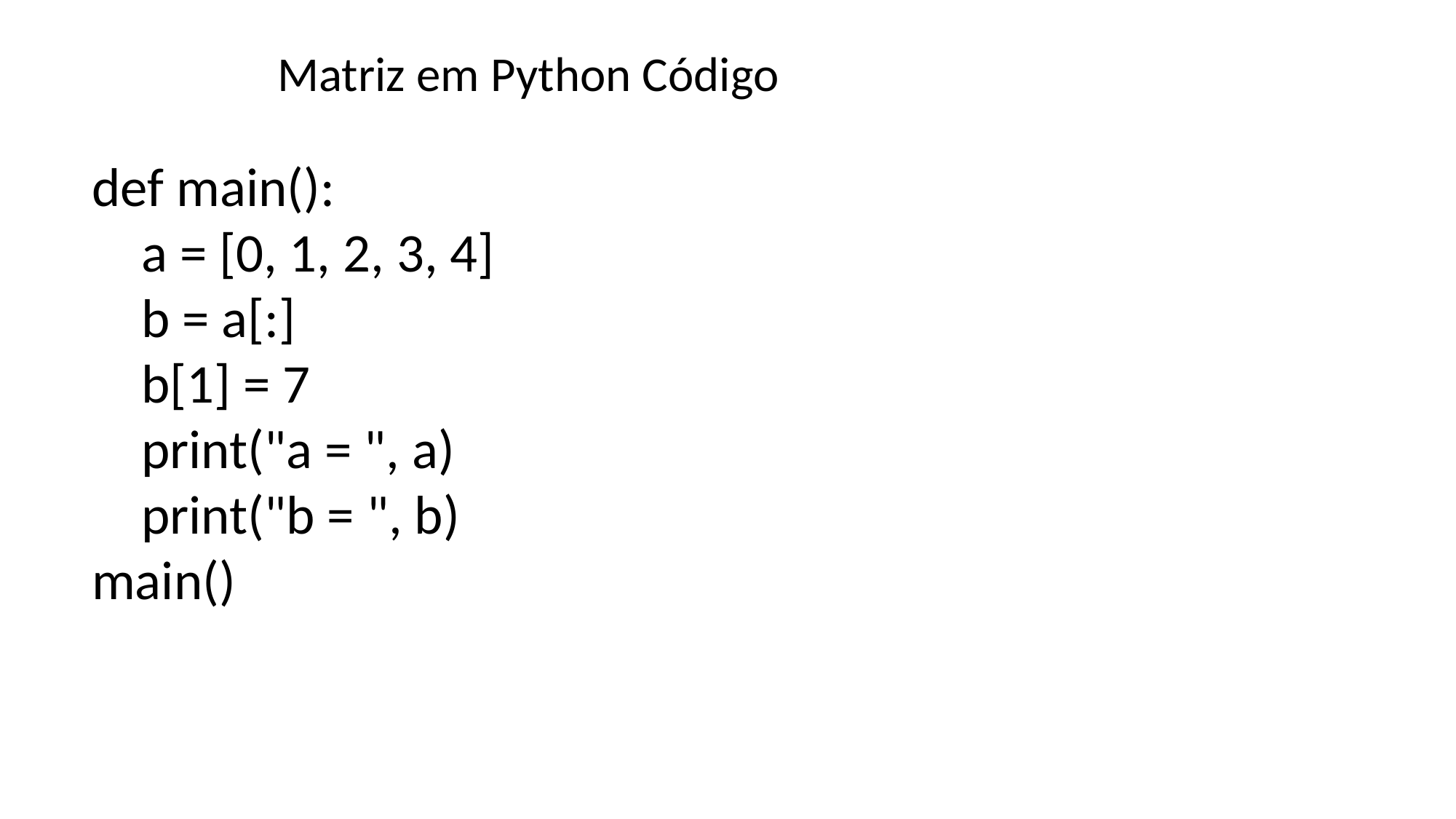

# Matriz em Python Código
def main():
    a = [0, 1, 2, 3, 4]
    b = a[:]
    b[1] = 7
    print("a = ", a)
    print("b = ", b)
main()